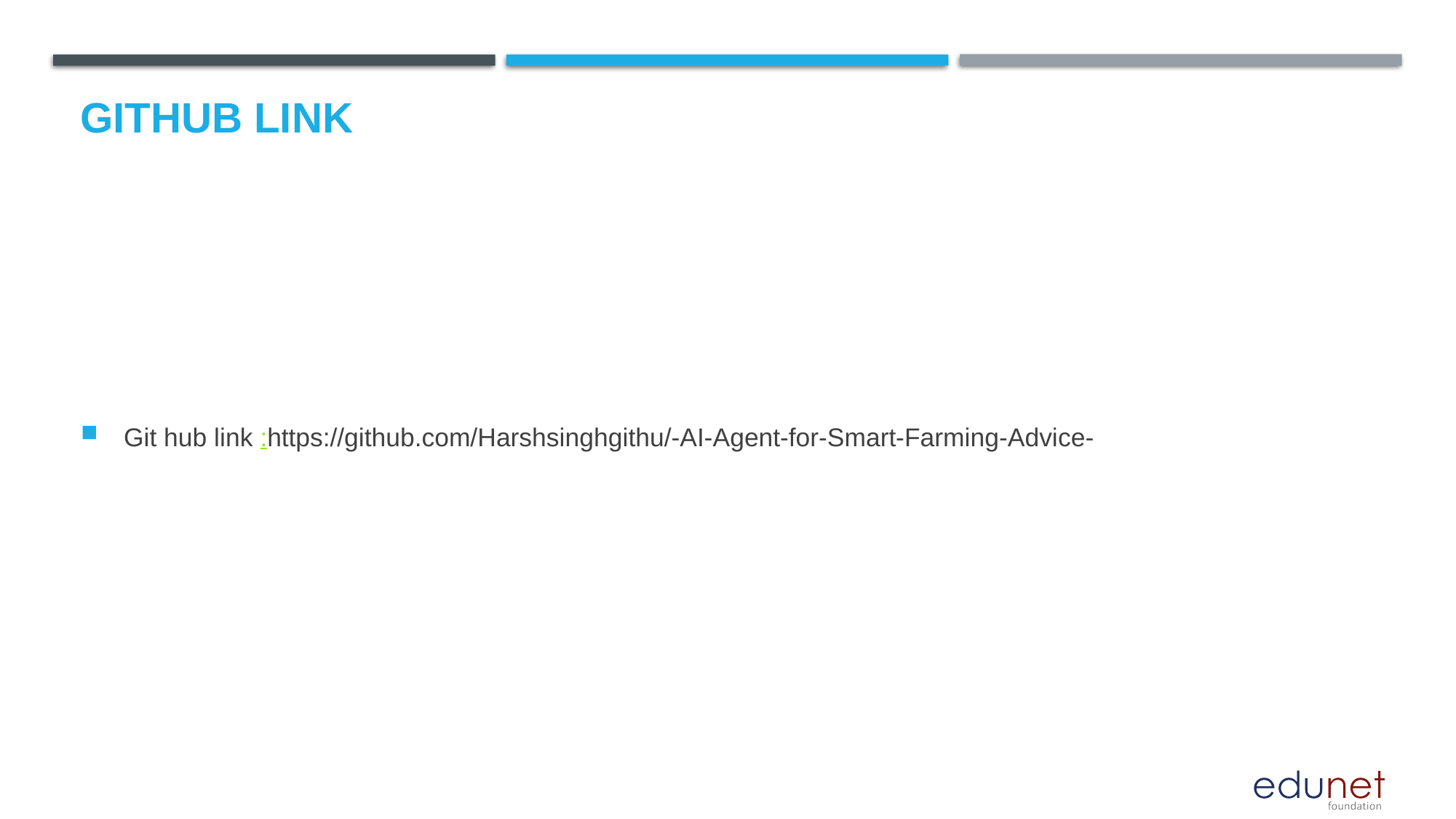

# GitHub Link
 Git hub link :https://github.com/Harshsinghgithu/-AI-Agent-for-Smart-Farming-Advice-